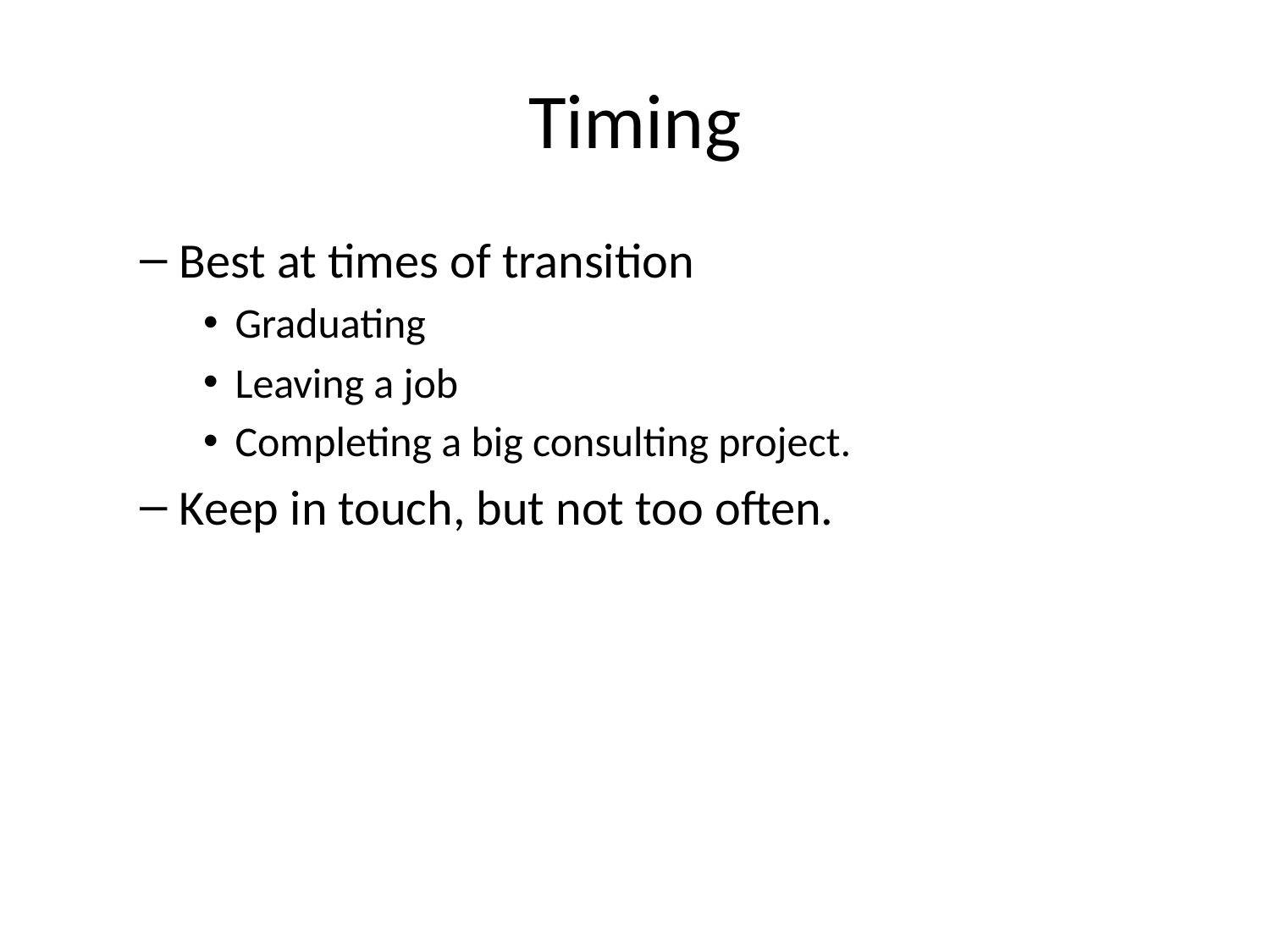

# Timing
Best at times of transition
Graduating
Leaving a job
Completing a big consulting project.
Keep in touch, but not too often.